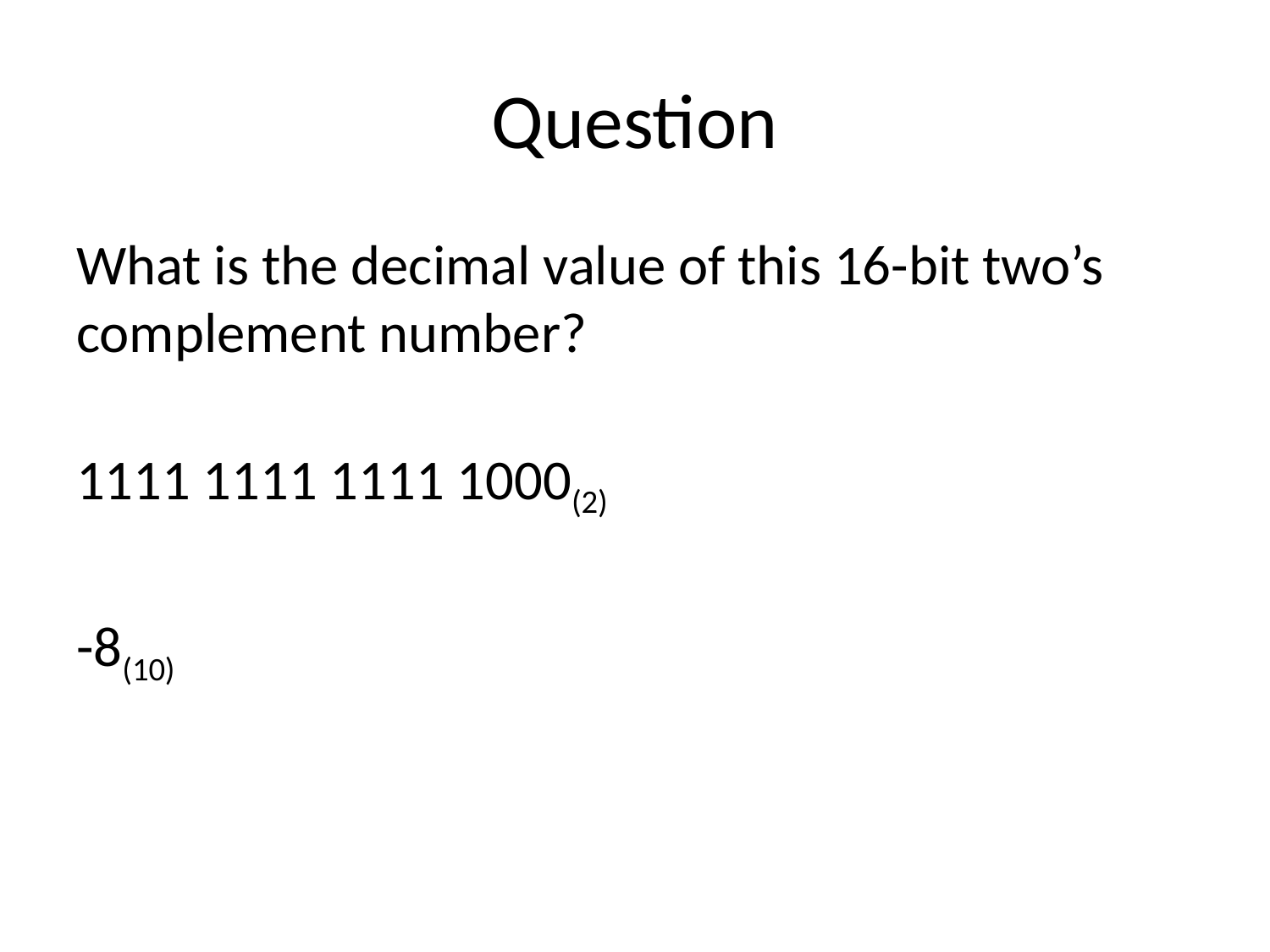

# Question
What is the decimal value of this 16-bit two’s complement number?
1111 1111 1111 1000(2)

-8(10)